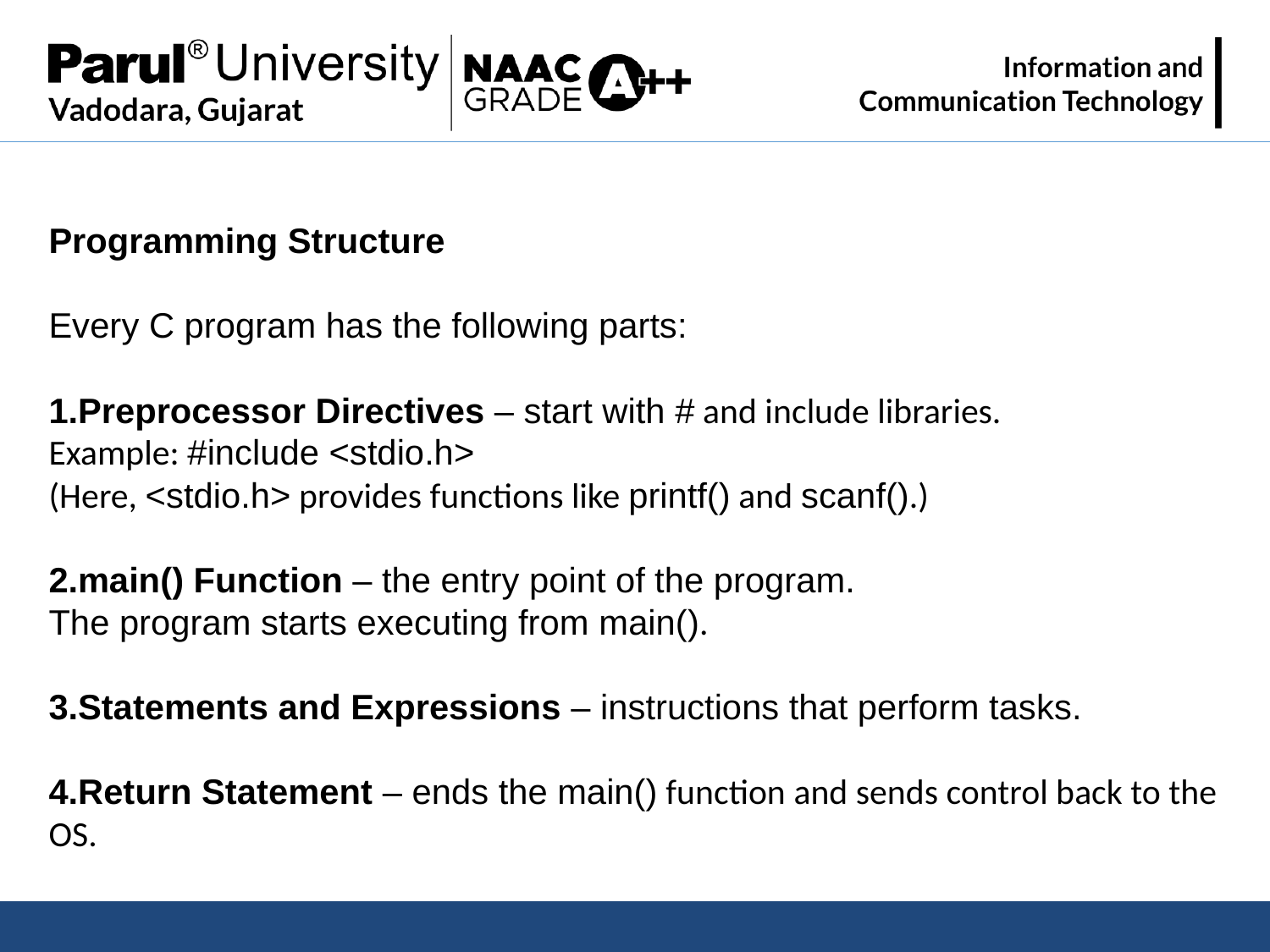

Programming Structure

Every C program has the following parts:

Preprocessor Directives – start with # and include libraries.
Example: #include <stdio.h>
(Here, <stdio.h> provides functions like printf() and scanf().)

main() Function – the entry point of the program.
The program starts executing from main().

Statements and Expressions – instructions that perform tasks.

Return Statement – ends the main() function and sends control back to the OS.